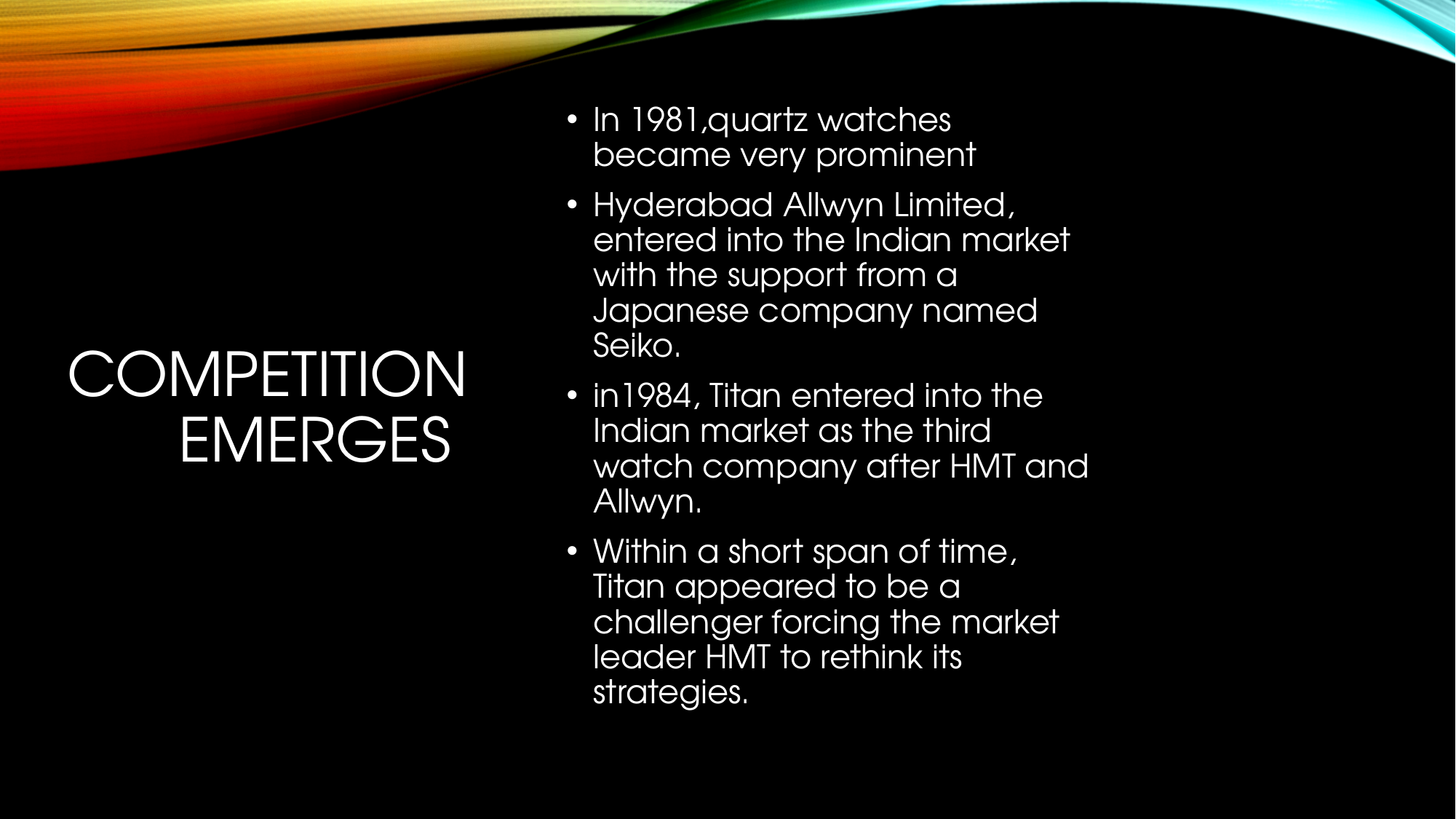

# Competition Emerges
In 1981,quartz watches became very prominent
Hyderabad Allwyn Limited, entered into the Indian market with the support from a Japanese company named Seiko.
in1984, Titan entered into the Indian market as the third watch company after HMT and Allwyn.
Within a short span of time, Titan appeared to be a challenger forcing the market leader HMT to rethink its strategies.